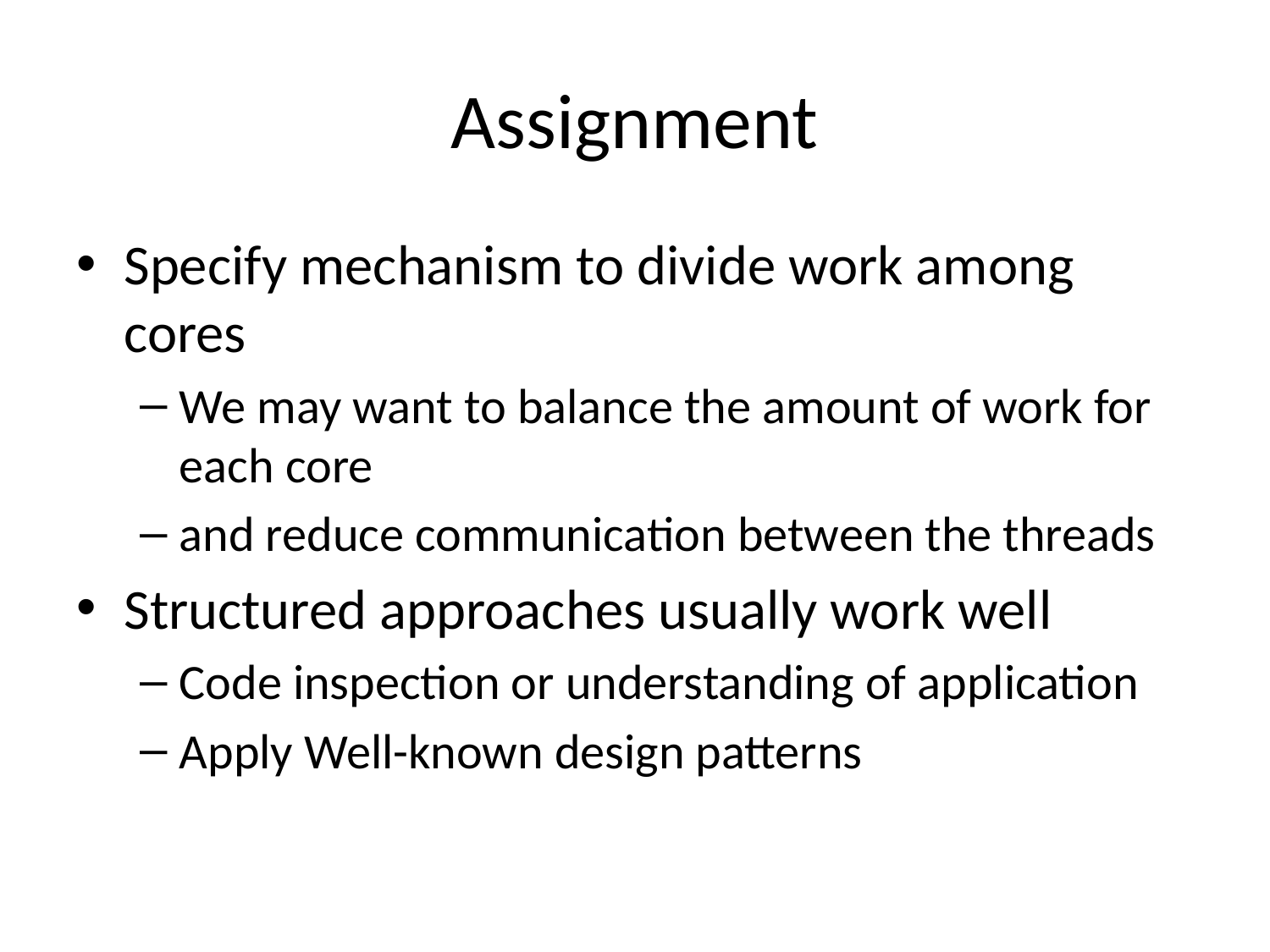

# Assignment
Specify mechanism to divide work among cores
We may want to balance the amount of work for each core
and reduce communication between the threads
Structured approaches usually work well
Code inspection or understanding of application
Apply Well-known design patterns